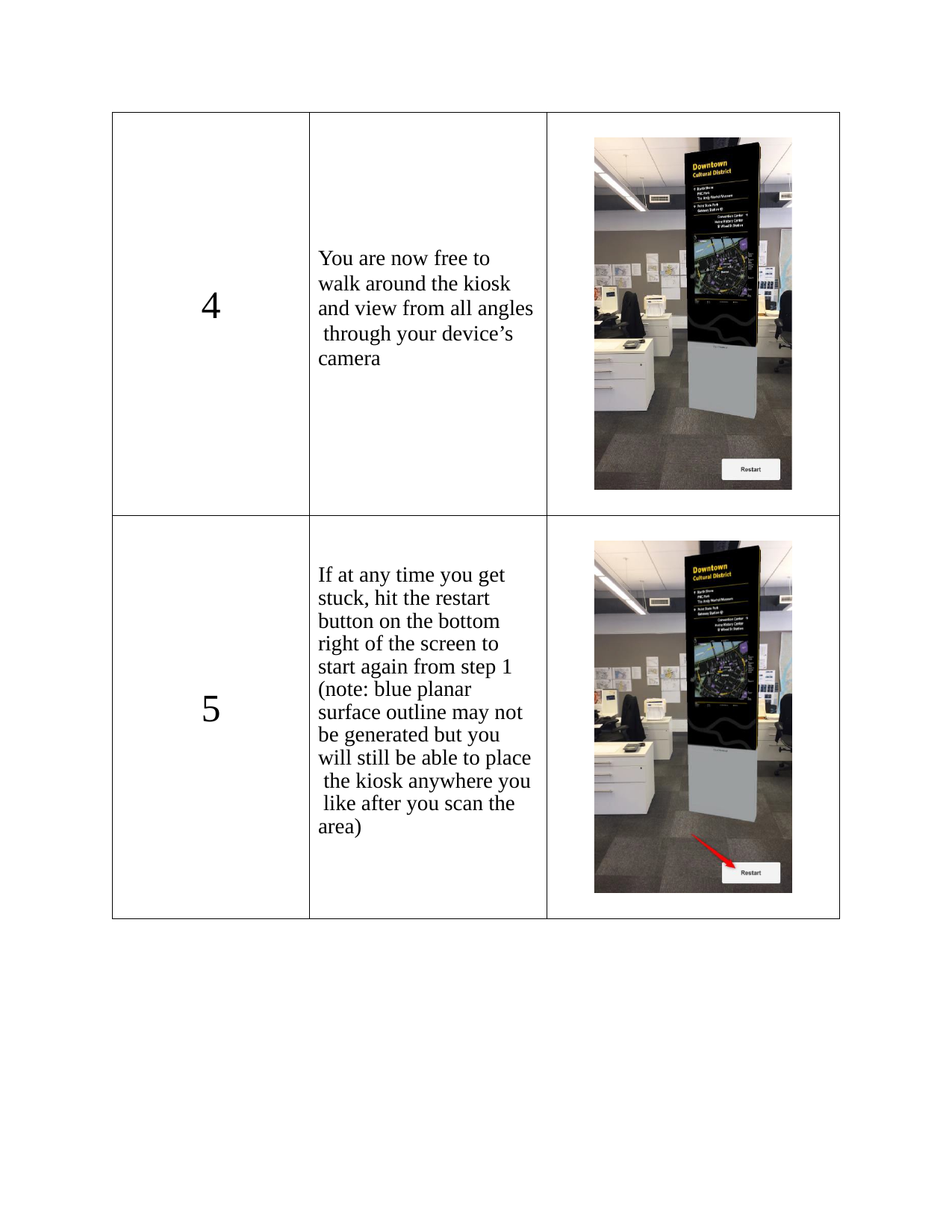

| 4 | You are now free to walk around the kiosk and view from all angles through your device’s camera |  |
| --- | --- | --- |
| 5 | If at any time you get stuck, hit the restart button on the bottom right of the screen to start again from step 1 (note: blue planar surface outline may not be generated but you will still be able to place the kiosk anywhere you like after you scan the area) |  |